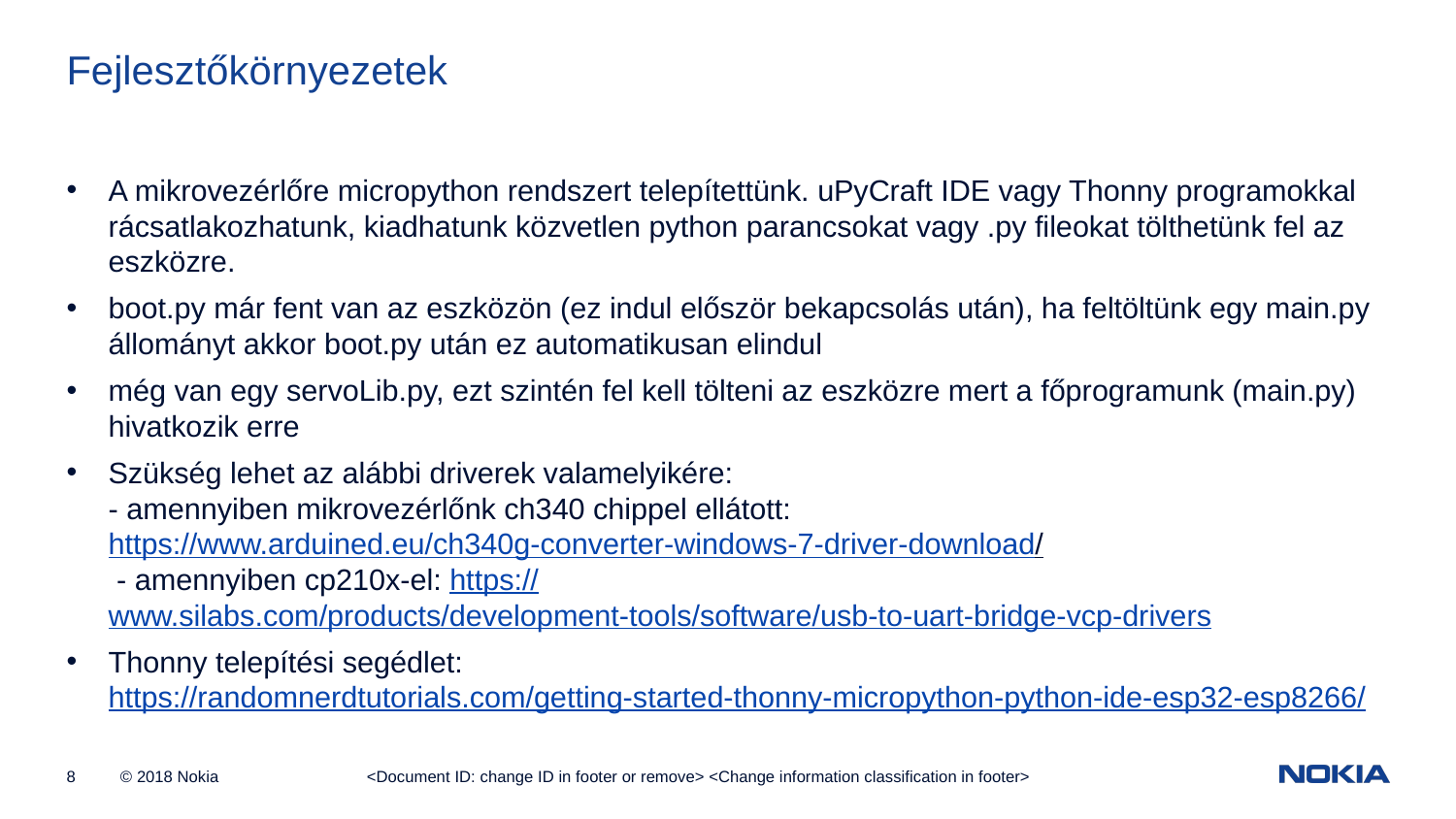

Fejlesztőkörnyezetek

A mikrovezérlőre micropython rendszert telepítettünk. uPyCraft IDE vagy Thonny programokkal rácsatlakozhatunk, kiadhatunk közvetlen python parancsokat vagy .py fileokat tölthetünk fel az eszközre.
boot.py már fent van az eszközön (ez indul először bekapcsolás után), ha feltöltünk egy main.py állományt akkor boot.py után ez automatikusan elindul
még van egy servoLib.py, ezt szintén fel kell tölteni az eszközre mert a főprogramunk (main.py) hivatkozik erre
Szükség lehet az alábbi driverek valamelyikére:
- amennyiben mikrovezérlőnk ch340 chippel ellátott: https://www.arduined.eu/ch340g-converter-windows-7-driver-download/
 - amennyiben cp210x-el: https://www.silabs.com/products/development-tools/software/usb-to-uart-bridge-vcp-drivers
Thonny telepítési segédlet: https://randomnerdtutorials.com/getting-started-thonny-micropython-python-ide-esp32-esp8266/

<Document ID: change ID in footer or remove> <Change information classification in footer>